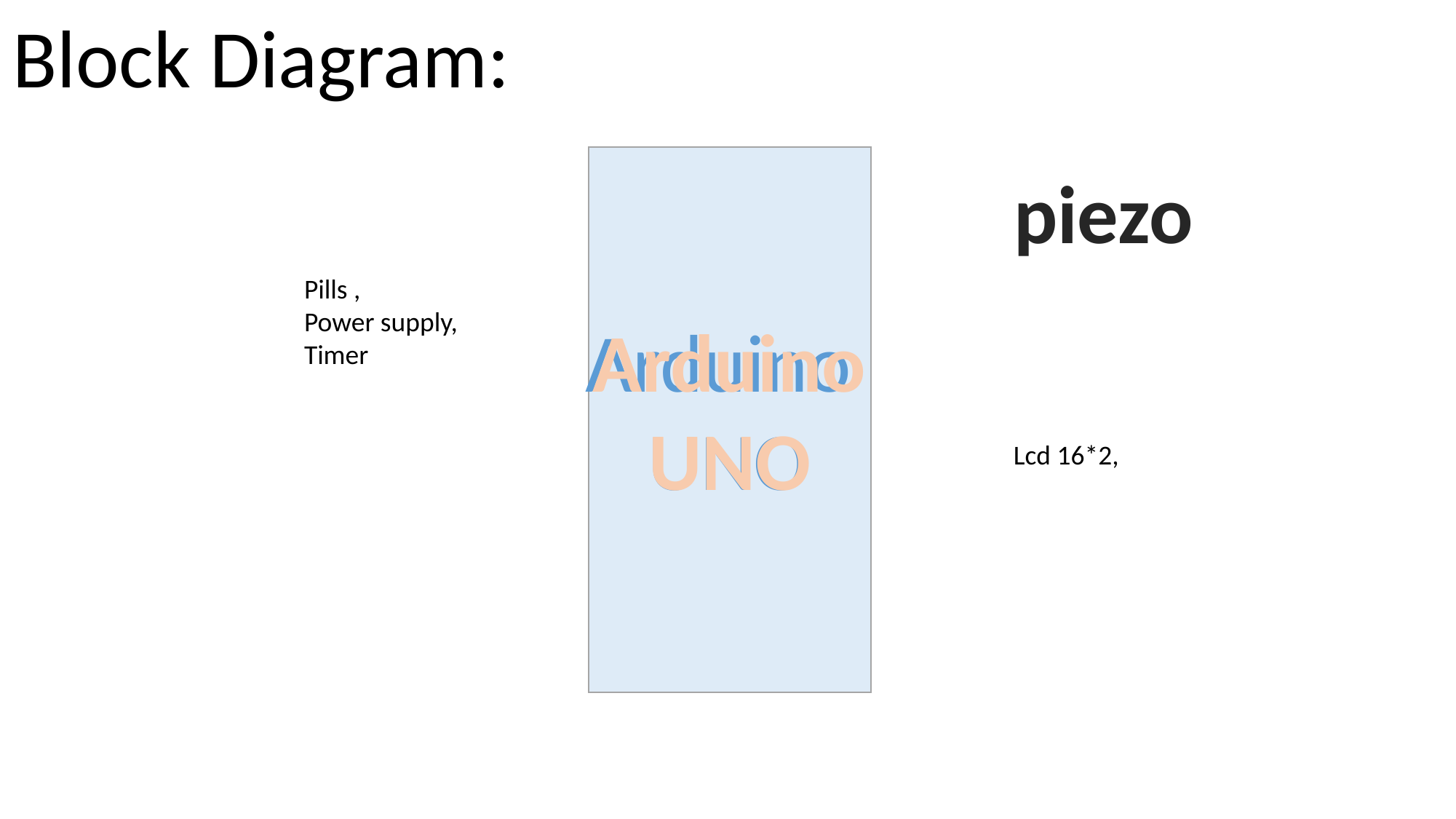

Block Diagram:

piezo
Pills ,
Power supply,
Timer

Arduino
UNO
Arduino
UNO
Lcd 16*2,